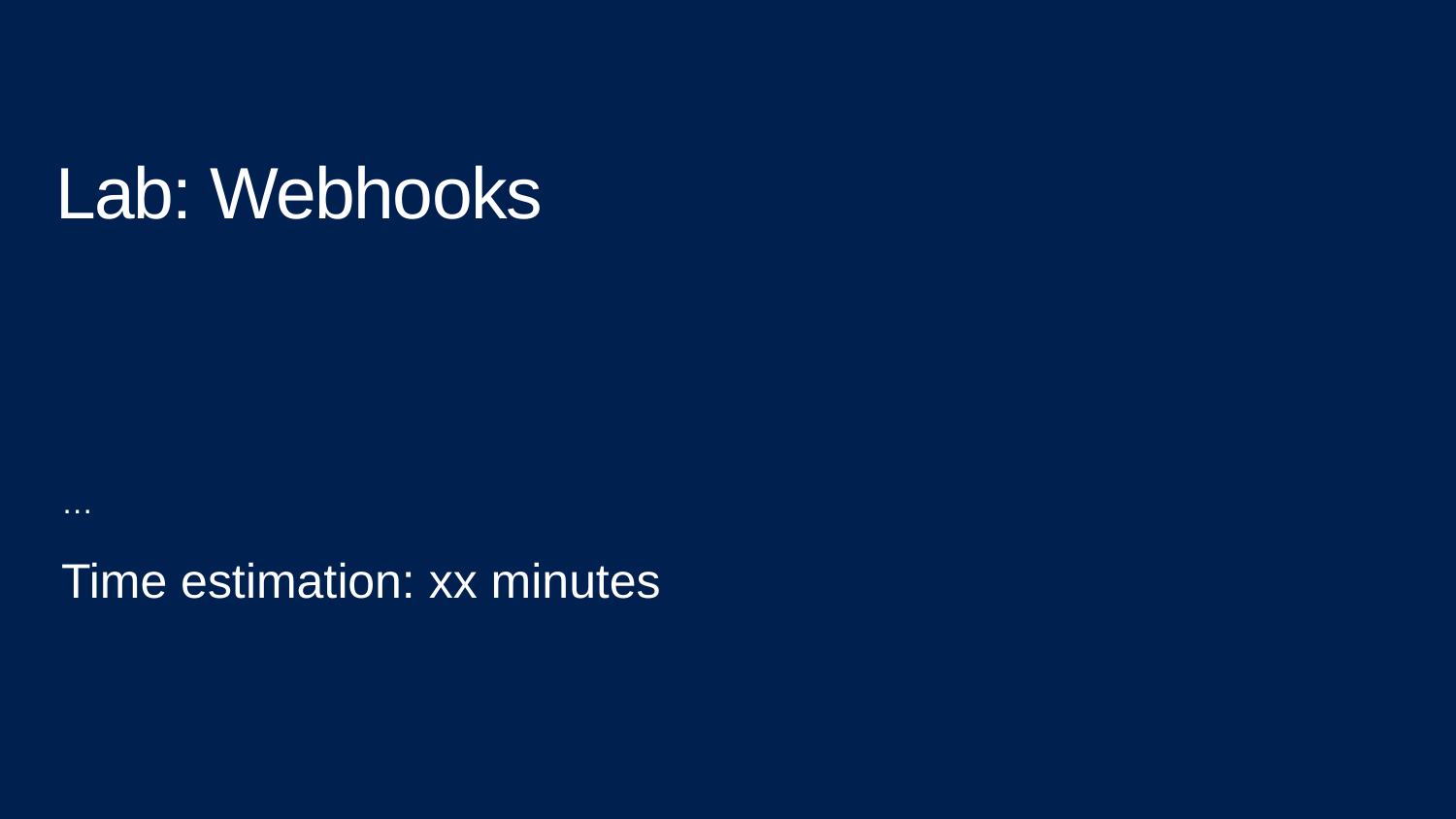

# Lab: Webhooks
…

Time estimation: xx minutes